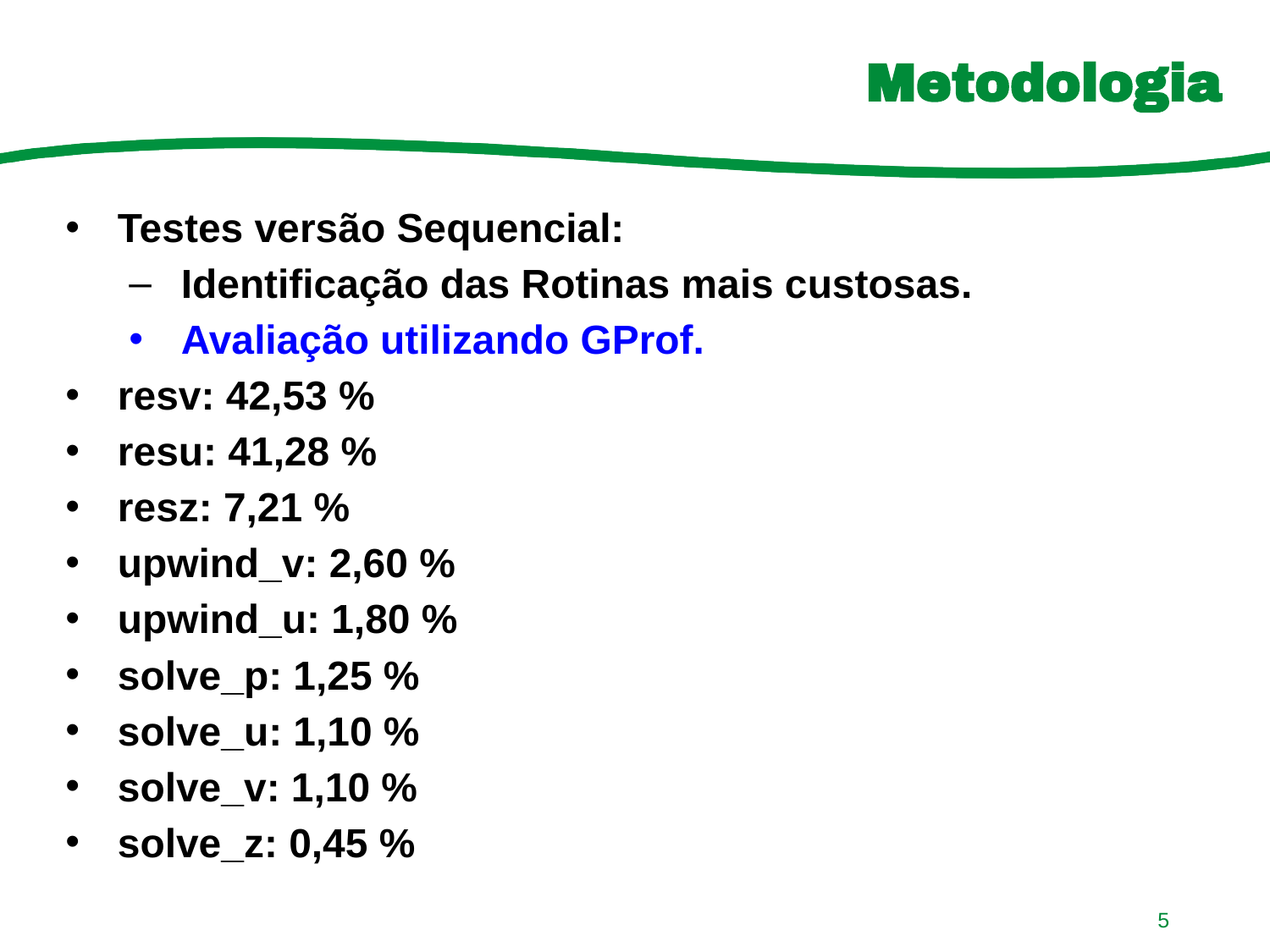

# Metodologia
Testes versão Sequencial:
Identificação das Rotinas mais custosas.
Avaliação utilizando GProf.
resv: 42,53 %
resu: 41,28 %
resz: 7,21 %
upwind_v: 2,60 %
upwind_u: 1,80 %
solve_p: 1,25 %
solve_u: 1,10 %
solve_v: 1,10 %
solve_z: 0,45 %

5